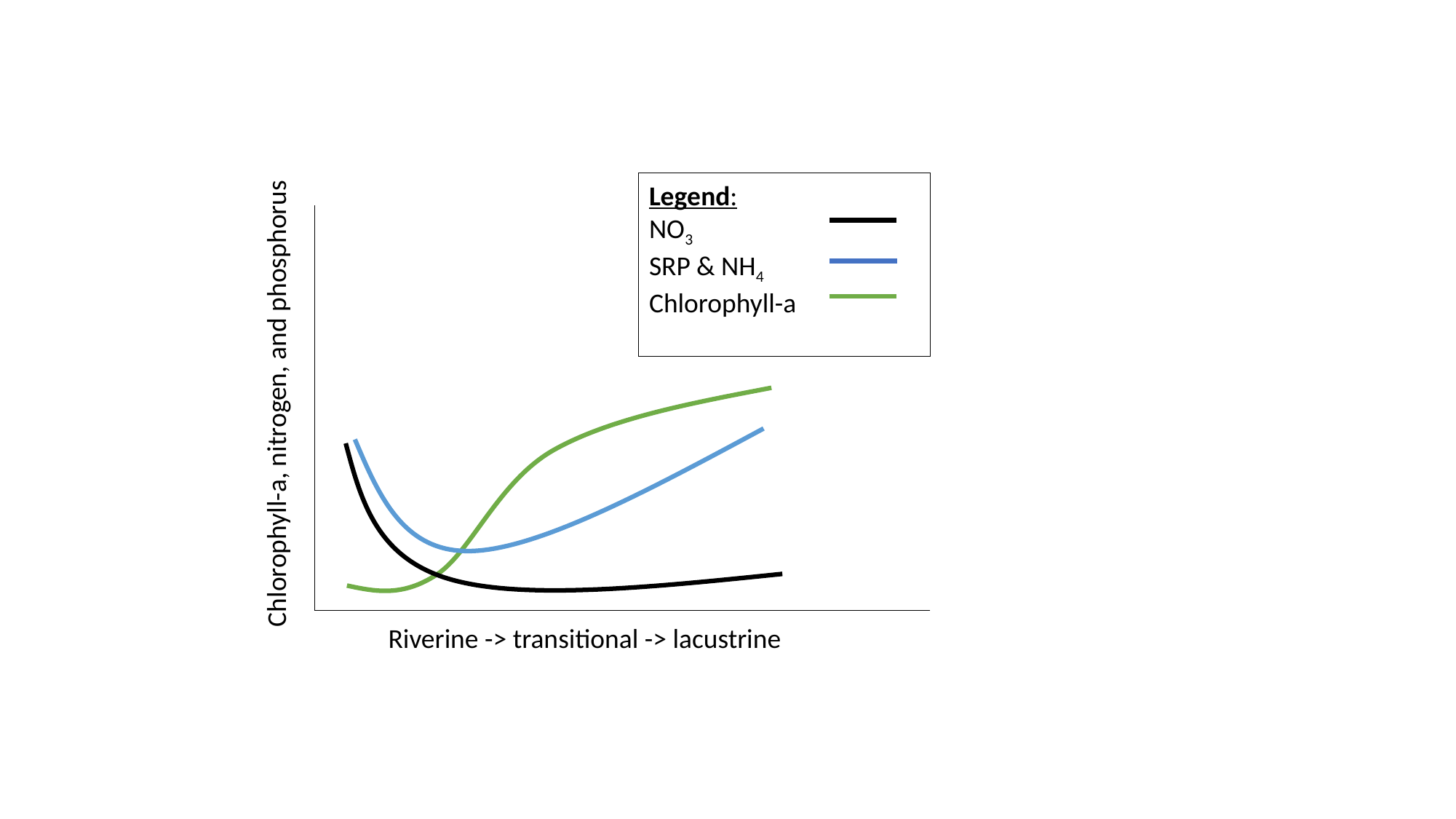

Legend:
NO3
SRP & NH4
Chlorophyll-a

Chlorophyll-a, nitrogen, and phosphorus
Riverine -> transitional -> lacustrine